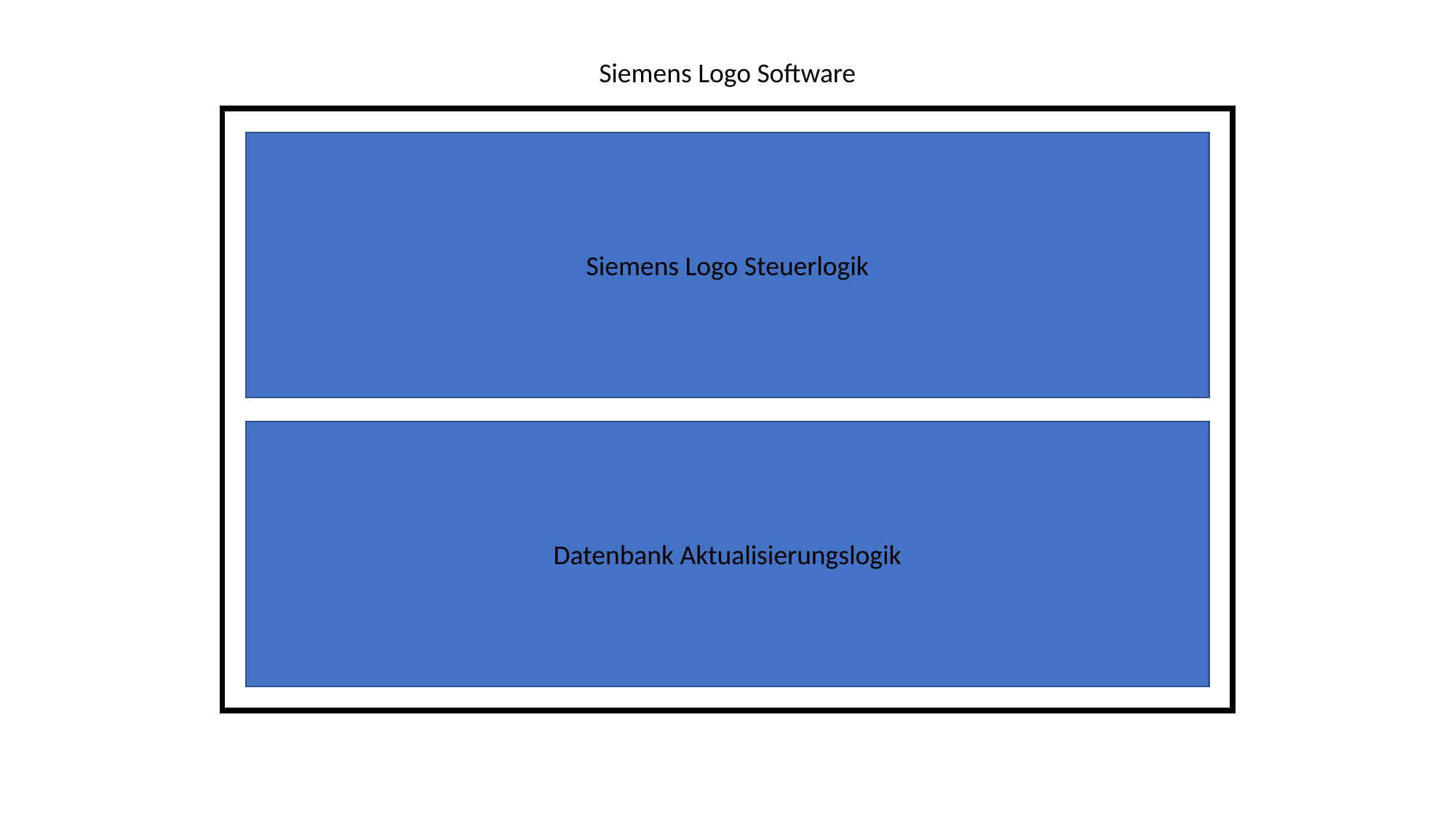

Siemens Logo Software

Siemens Logo Steuerlogik

Datenbank Aktualisierungslogik